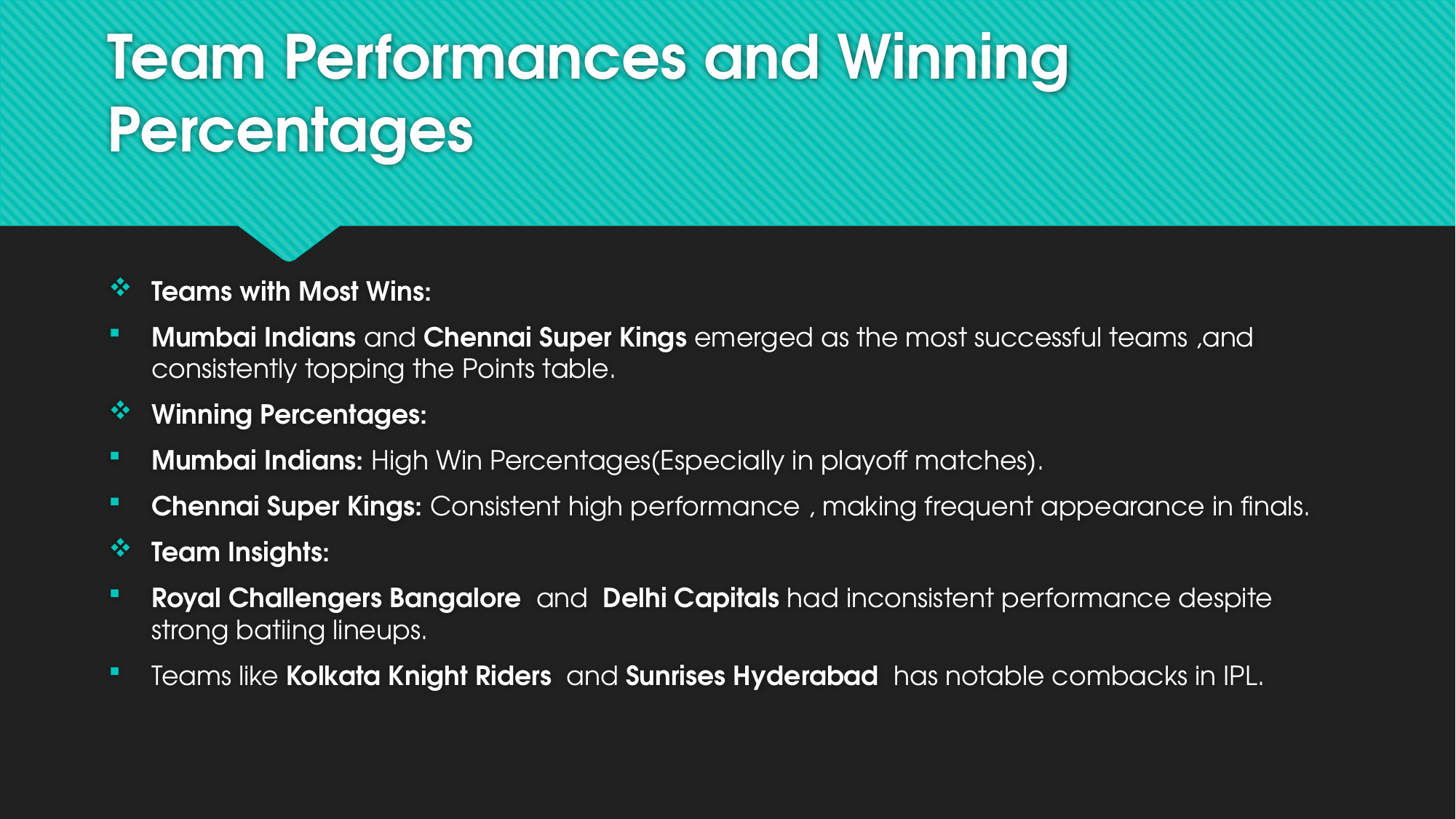

# Team Performances and Winning Percentages
Teams with Most Wins:
Mumbai Indians and Chennai Super Kings emerged as the most successful teams ,and consistently topping the Points table.
Winning Percentages:
Mumbai Indians: High Win Percentages(Especially in playoff matches).
Chennai Super Kings: Consistent high performance , making frequent appearance in finals.
Team Insights:
Royal Challengers Bangalore  and  Delhi Capitals had inconsistent performance despite strong batiing lineups.
Teams like Kolkata Knight Riders  and Sunrises Hyderabad  has notable combacks in IPL.